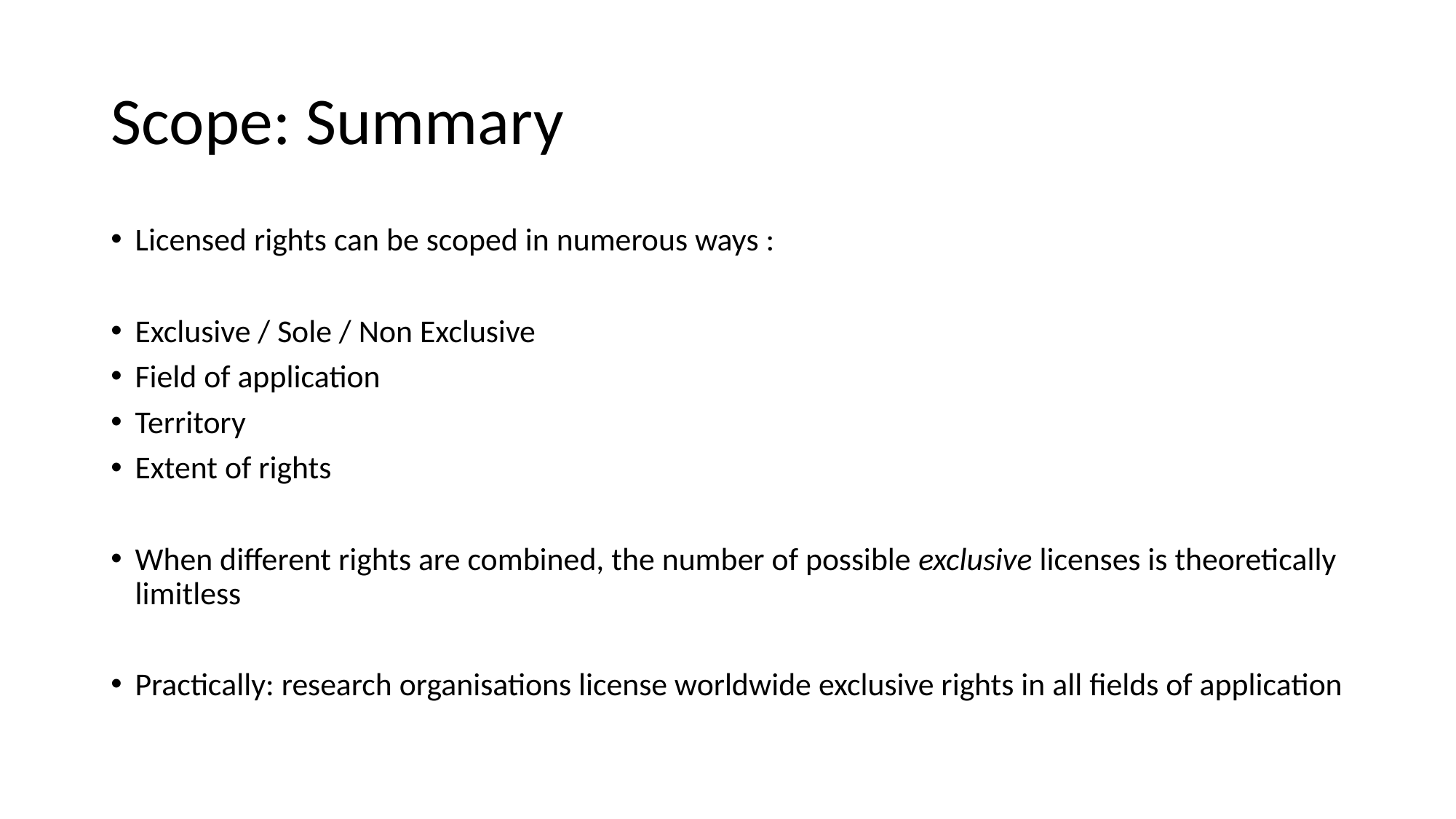

# Scope: Summary
Licensed rights can be scoped in numerous ways :

Exclusive / Sole / Non Exclusive
Field of application
Territory
Extent of rights

When different rights are combined, the number of possible exclusive licenses is theoretically limitless

Practically: research organisations license worldwide exclusive rights in all fields of application